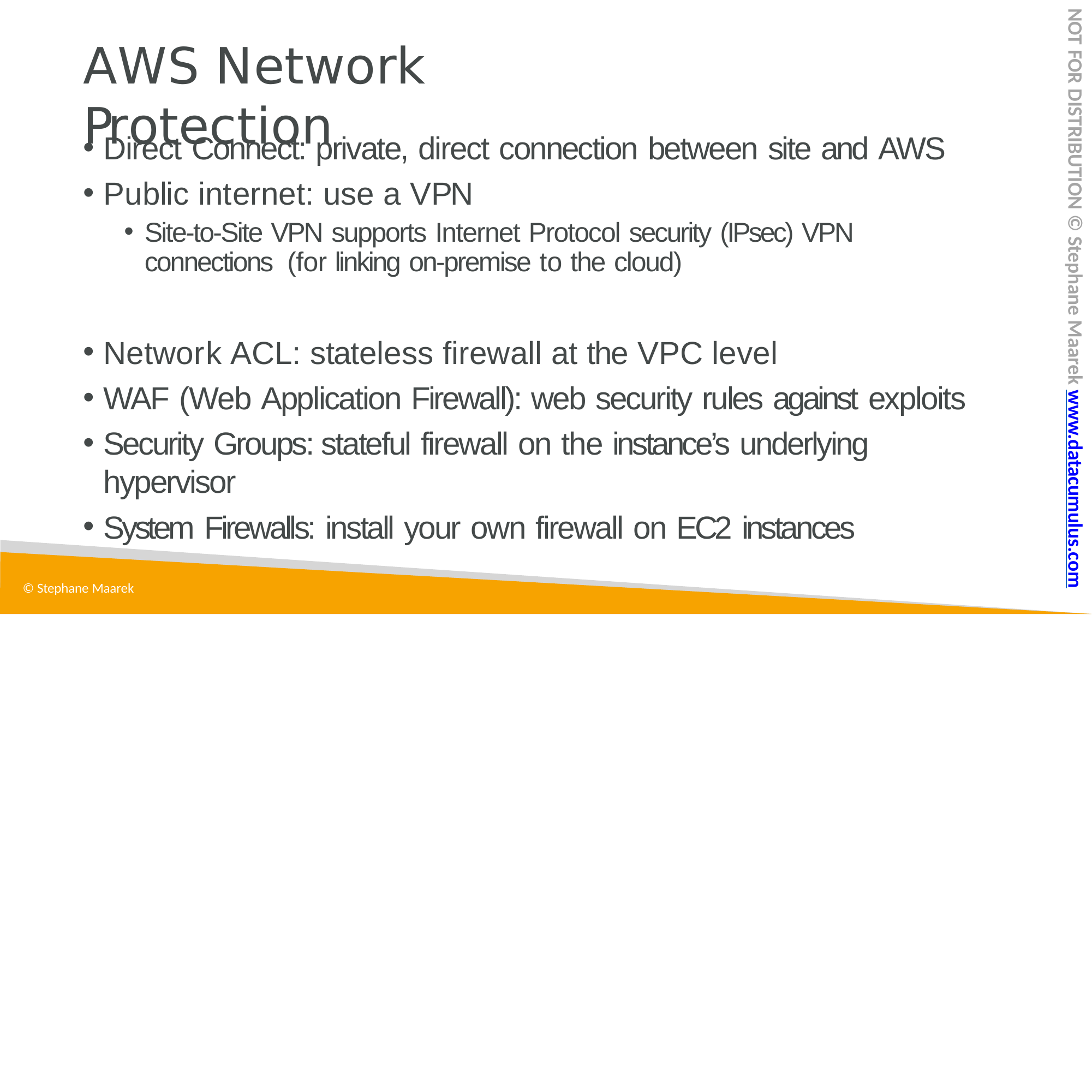

NOT FOR DISTRIBUTION © Stephane Maarek www.datacumulus.com
# AWS Network Protection
Direct Connect: private, direct connection between site and AWS
Public internet: use a VPN
Site-to-Site VPN supports Internet Protocol security (IPsec) VPN connections  (for linking on-premise to the cloud)

Network ACL: stateless firewall at the VPC level
WAF (Web Application Firewall): web security rules against exploits
Security Groups: stateful firewall on the instance’s underlying hypervisor
System Firewalls: install your own firewall on EC2 instances
© Stephane Maarek